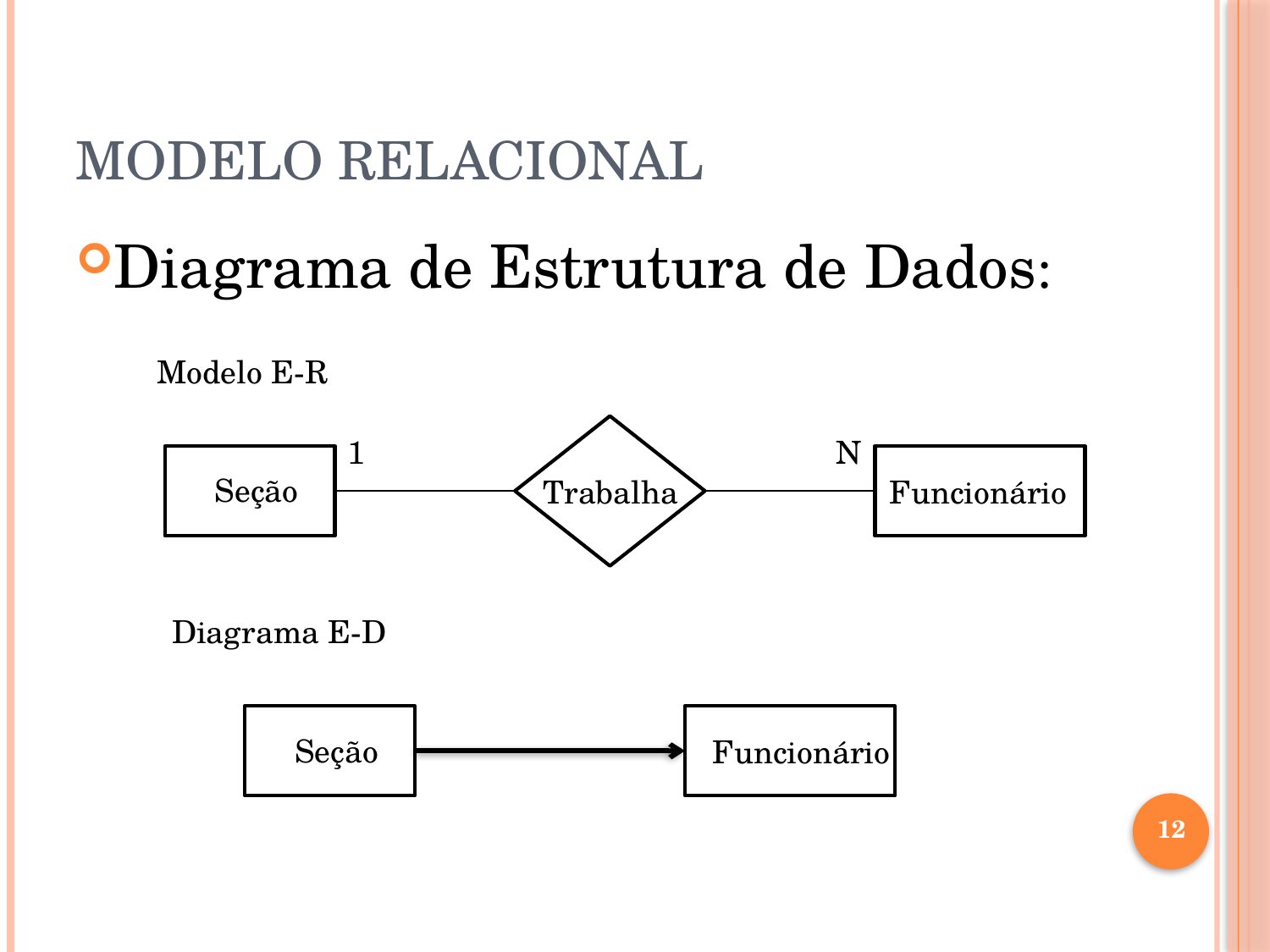

# Modelo Relacional
Diagrama de Estrutura de Dados:

Modelo E-R

1
N

Seção
Trabalha
Funcionário
Diagrama E-D

Seção
Funcionário

12